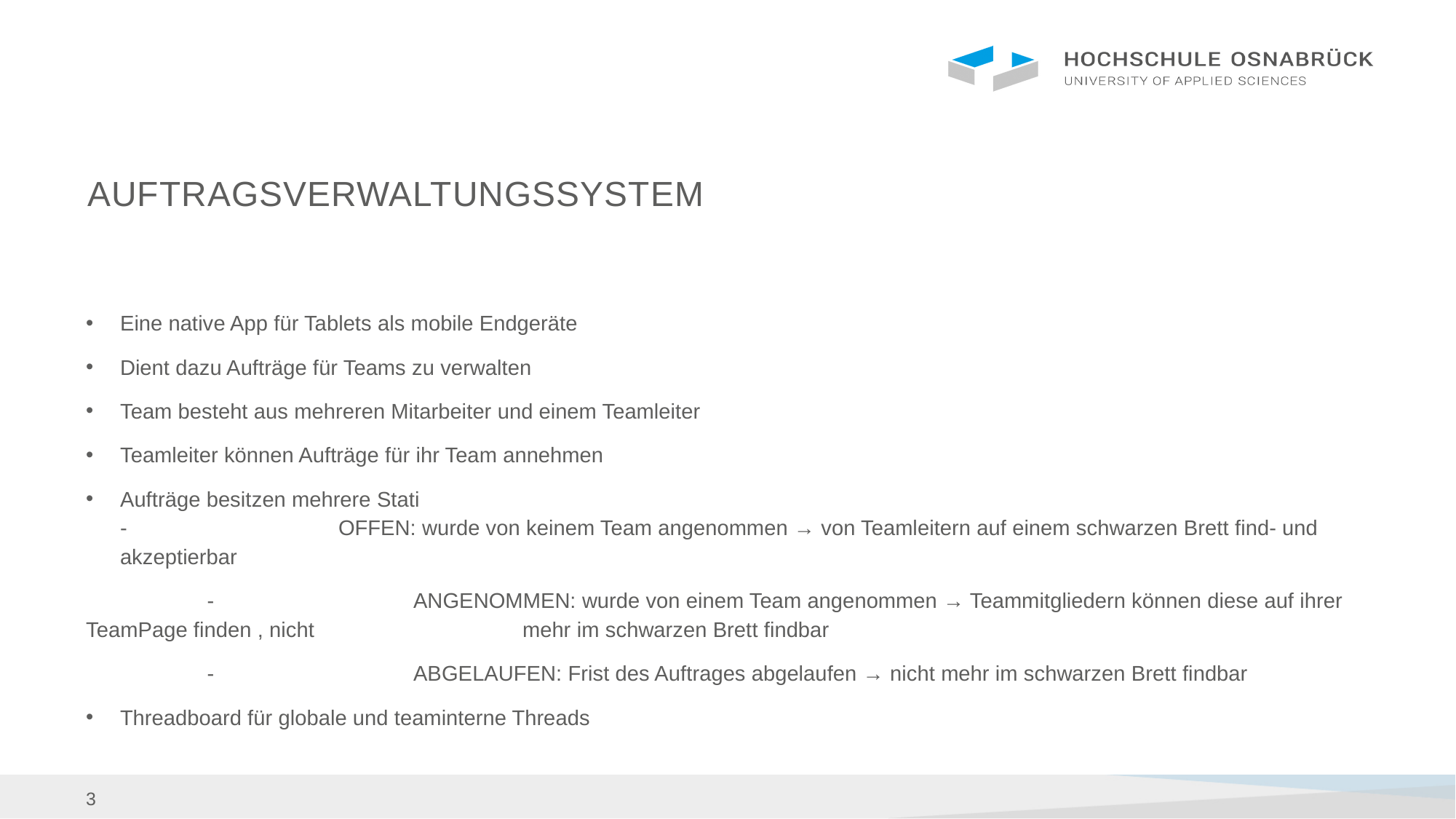

# AuftragsVerwaltungssystem
Eine native App für Tablets als mobile Endgeräte
Dient dazu Aufträge für Teams zu verwalten
Team besteht aus mehreren Mitarbeiter und einem Teamleiter
Teamleiter können Aufträge für ihr Team annehmen
Aufträge besitzen mehrere Stati
-		OFFEN: wurde von keinem Team angenommen → von Teamleitern auf einem schwarzen Brett find- und akzeptierbar
	  -		ANGENOMMEN: wurde von einem Team angenommen → Teammitgliedern können diese auf ihrer TeamPage finden , nicht 		mehr im schwarzen Brett findbar
	  -		ABGELAUFEN: Frist des Auftrages abgelaufen → nicht mehr im schwarzen Brett findbar
Threadboard für globale und teaminterne Threads